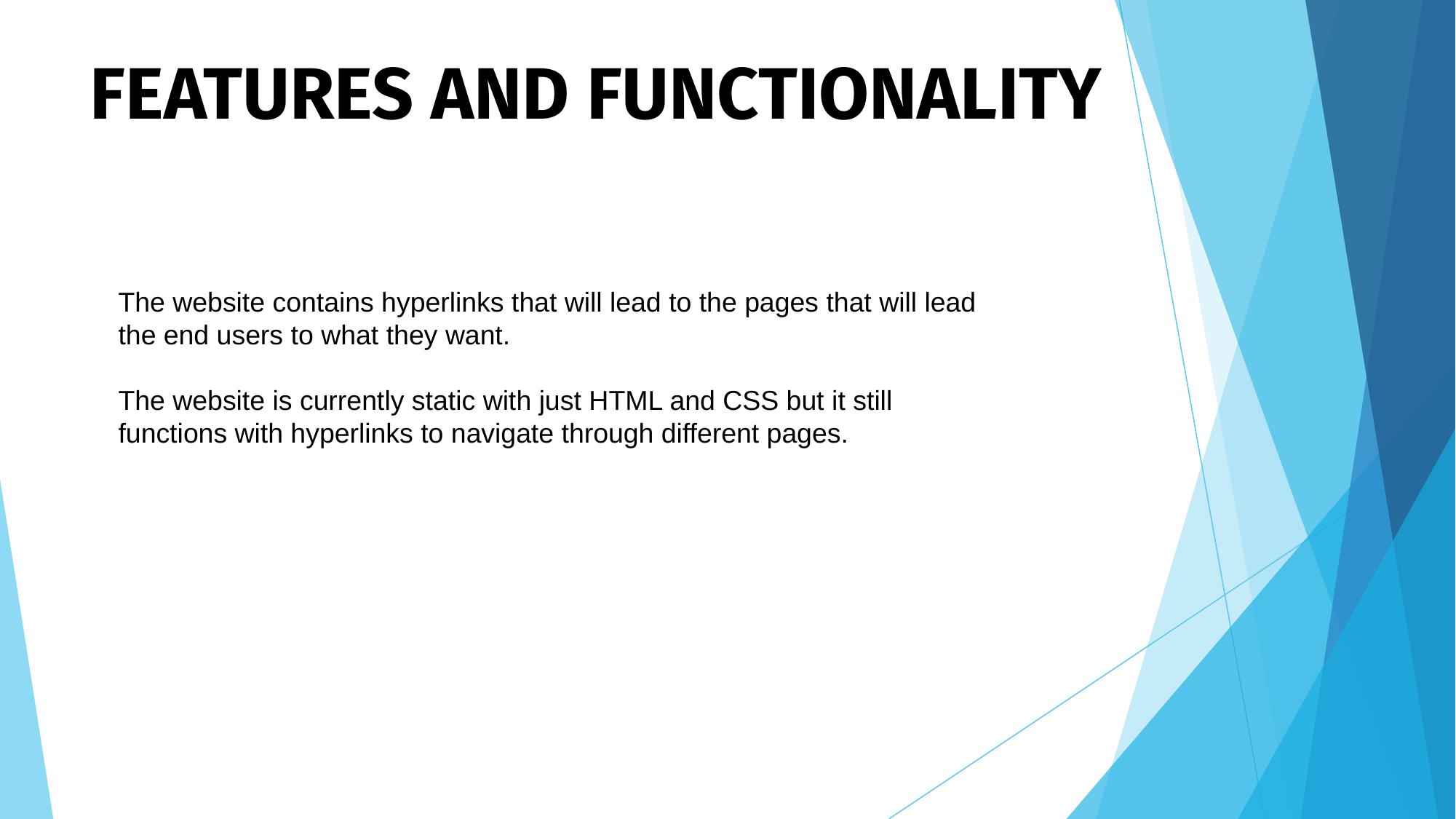

# FEATURES AND FUNCTIONALITY
The website contains hyperlinks that will lead to the pages that will lead the end users to what they want.

The website is currently static with just HTML and CSS but it still functions with hyperlinks to navigate through different pages.